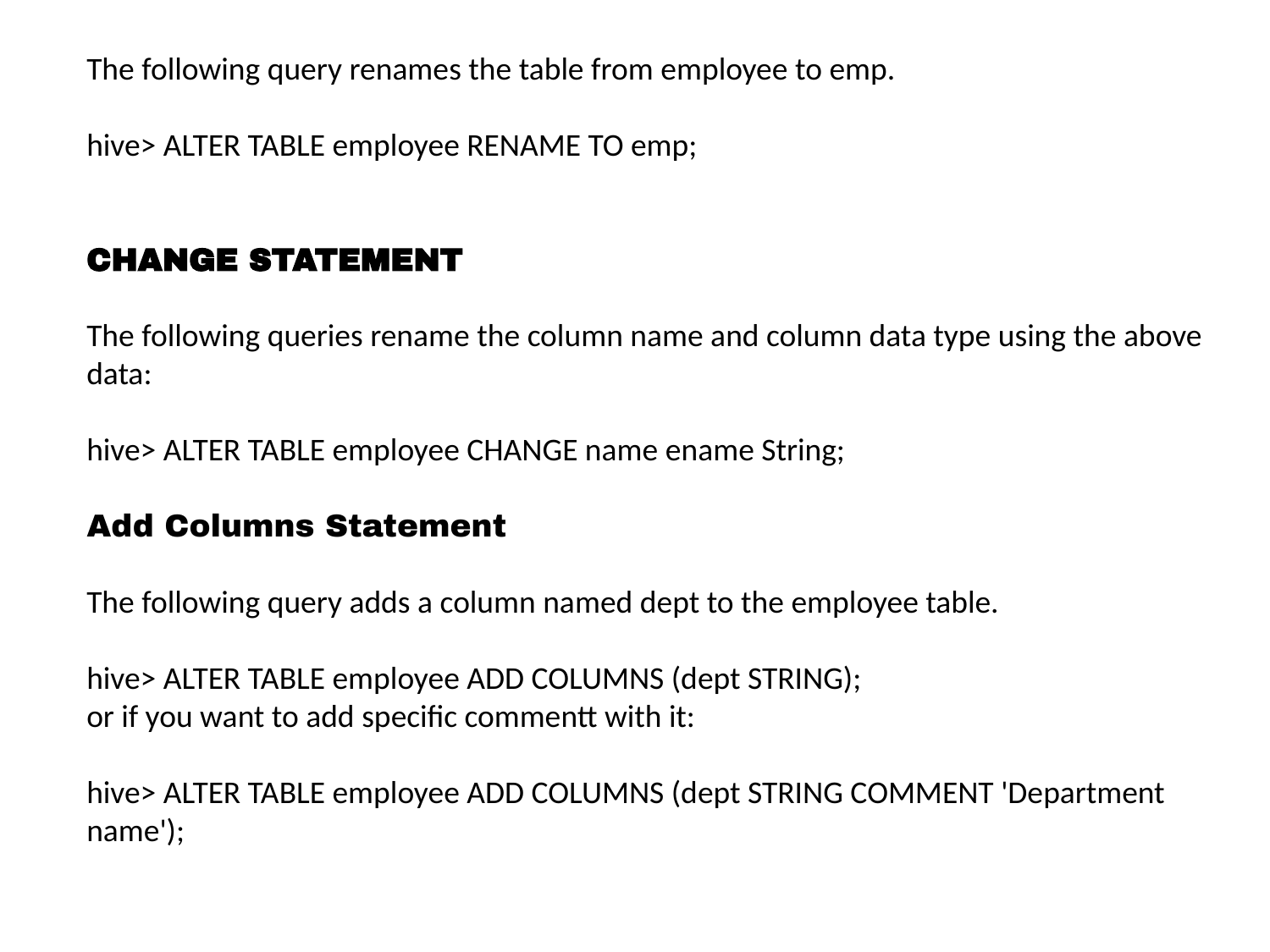

The following query renames the table from employee to emp.
hive> ALTER TABLE employee RENAME TO emp;

CHANGE STATEMENT
The following queries rename the column name and column data type using the above data:
hive> ALTER TABLE employee CHANGE name ename String;
Add Columns Statement
The following query adds a column named dept to the employee table.
hive> ALTER TABLE employee ADD COLUMNS (dept STRING);
or if you want to add specific commentt with it:
hive> ALTER TABLE employee ADD COLUMNS (dept STRING COMMENT 'Department name');